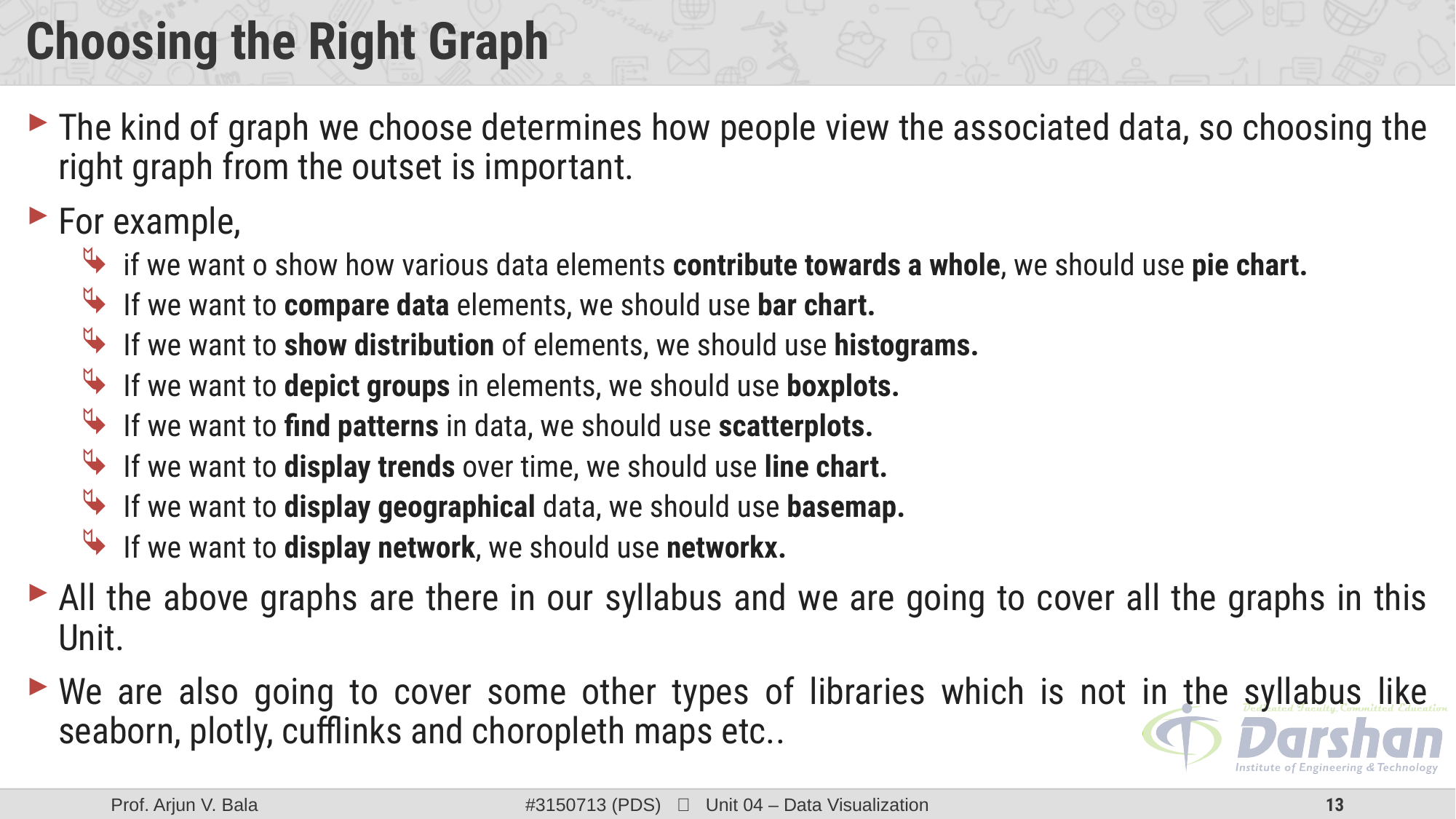

# Choosing the Right Graph
The kind of graph we choose determines how people view the associated data, so choosing the right graph from the outset is important.
For example,
if we want o show how various data elements contribute towards a whole, we should use pie chart.
If we want to compare data elements, we should use bar chart.
If we want to show distribution of elements, we should use histograms.
If we want to depict groups in elements, we should use boxplots.
If we want to find patterns in data, we should use scatterplots.
If we want to display trends over time, we should use line chart.
If we want to display geographical data, we should use basemap.
If we want to display network, we should use networkx.
All the above graphs are there in our syllabus and we are going to cover all the graphs in this Unit.
We are also going to cover some other types of libraries which is not in the syllabus like seaborn, plotly, cufflinks and choropleth maps etc..